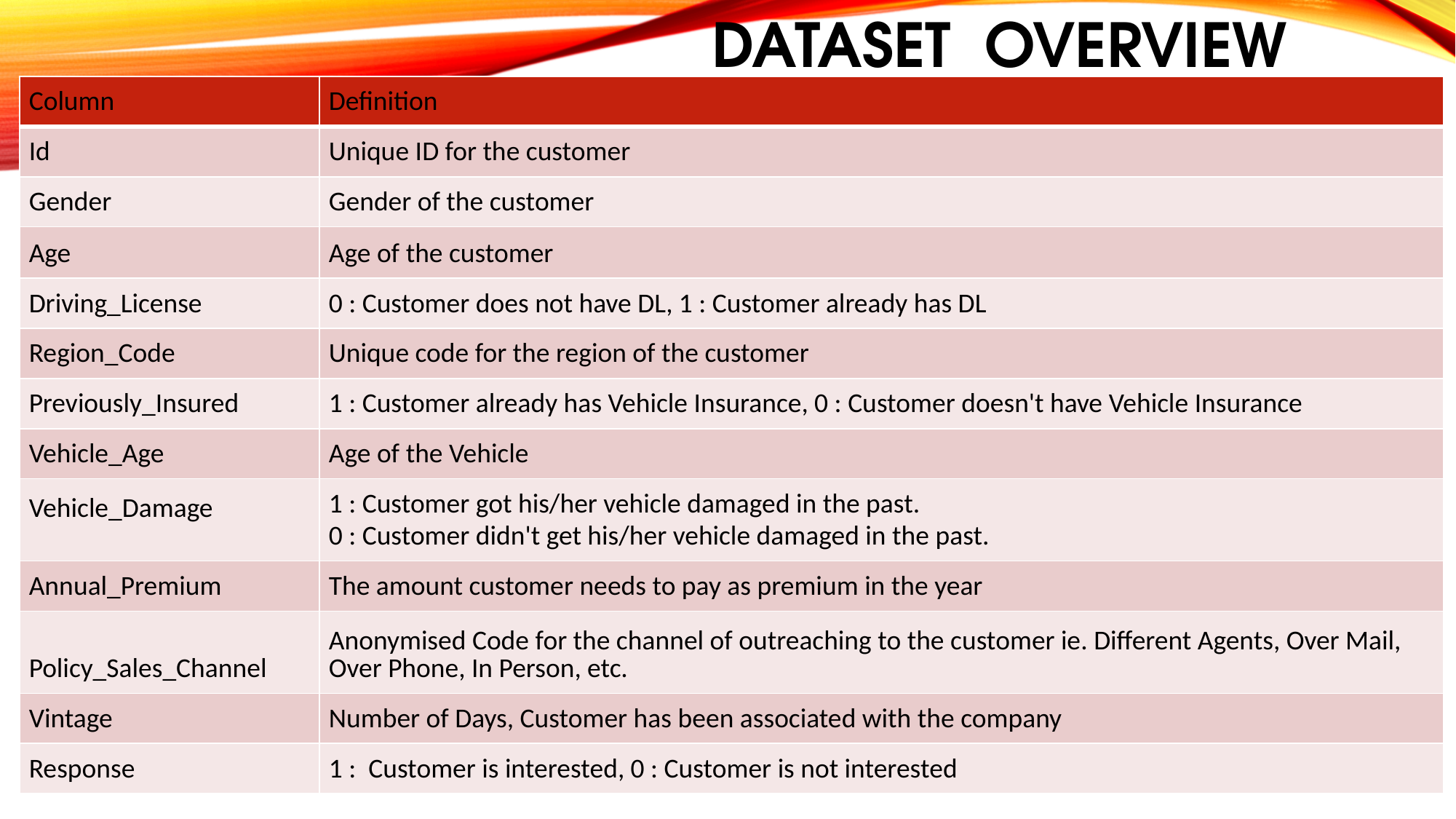

# DATASET  Overview
| Column | Definition |
| --- | --- |
| Id | Unique ID for the customer |
| Gender | Gender of the customer |
| Age | Age of the customer |
| Driving\_License | 0 : Customer does not have DL, 1 : Customer already has DL |
| Region\_Code | Unique code for the region of the customer |
| Previously\_Insured | 1 : Customer already has Vehicle Insurance, 0 : Customer doesn't have Vehicle Insurance |
| Vehicle\_Age | Age of the Vehicle |
| Vehicle\_Damage | 1 : Customer got his/her vehicle damaged in the past. 0 : Customer didn't get his/her vehicle damaged in the past. |
| Annual\_Premium | The amount customer needs to pay as premium in the year |
| Policy\_Sales\_Channel | Anonymised Code for the channel of outreaching to the customer ie. Different Agents, Over Mail, Over Phone, In Person, etc. |
| Vintage | Number of Days, Customer has been associated with the company |
| Response | 1 :  Customer is interested, 0 : Customer is not interested |